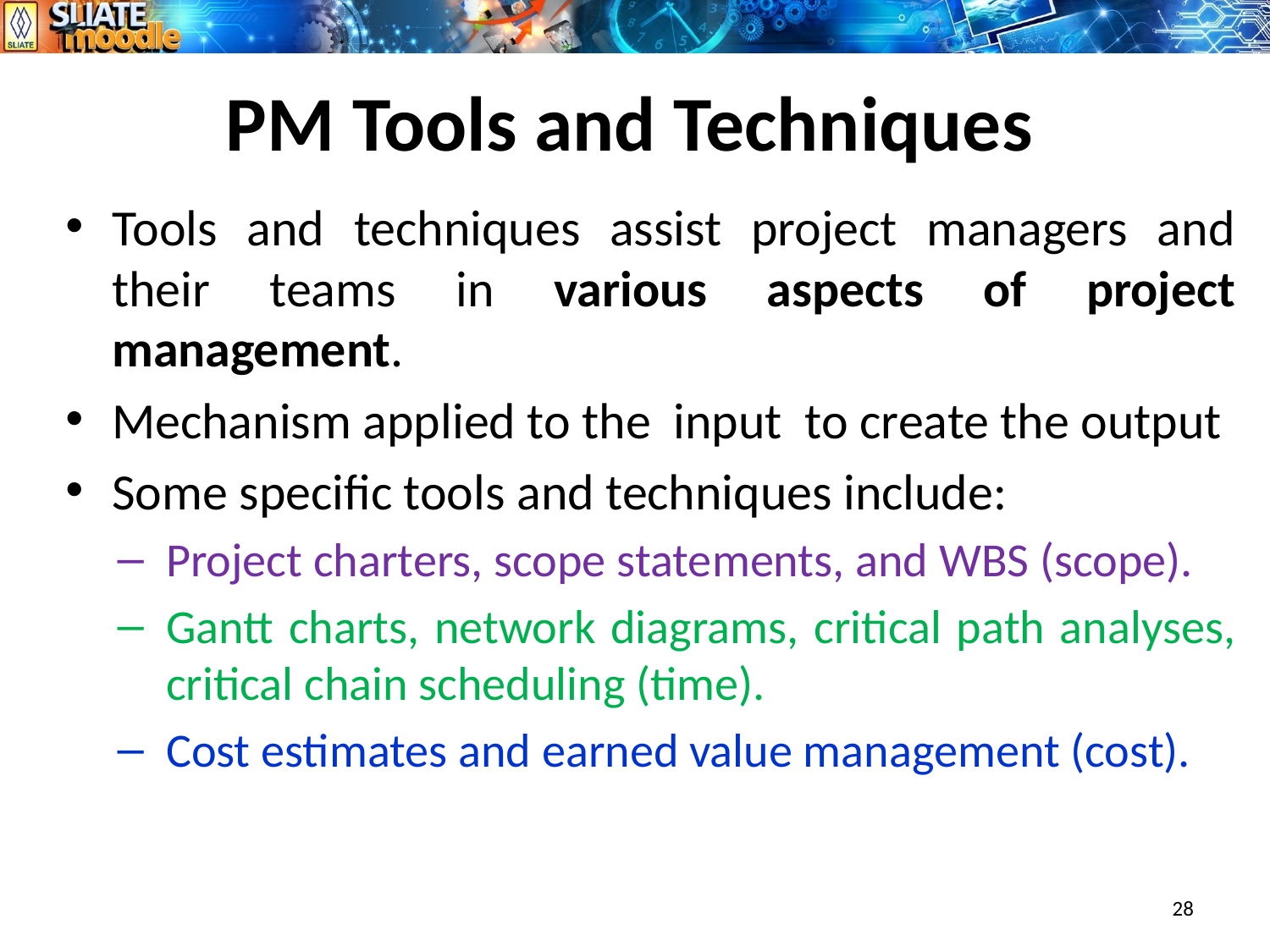

# PM Tools and Techniques
Tools and techniques assist project managers and their teams in various aspects of project management.
Mechanism applied to the  input  to create the output
Some specific tools and techniques include:
Project charters, scope statements, and WBS (scope).
Gantt charts, network diagrams, critical path analyses, critical chain scheduling (time).
Cost estimates and earned value management (cost).

28